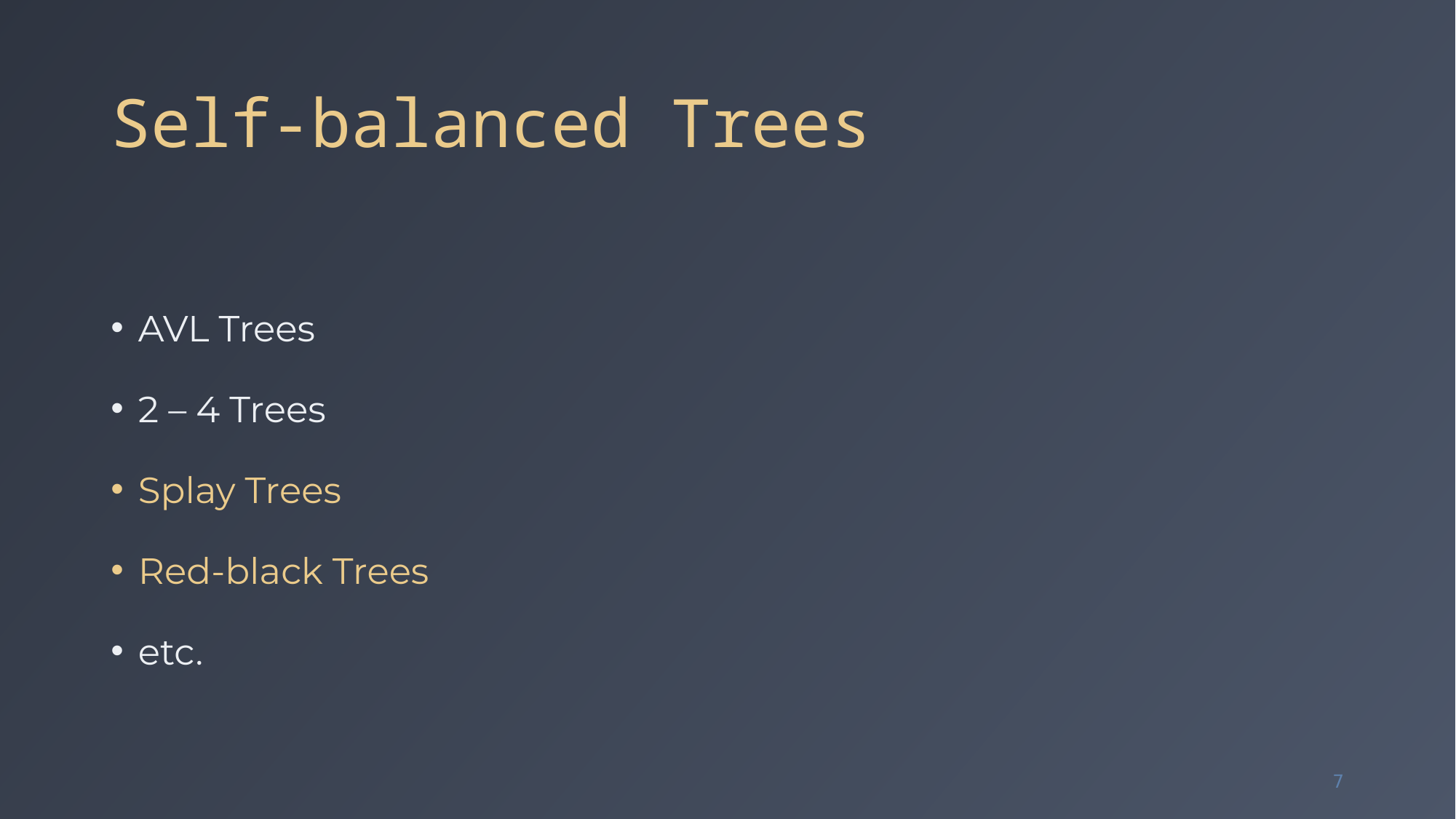

# Self-balanced Trees
AVL Trees
2 – 4 Trees
Splay Trees
Red-black Trees
etc.
7